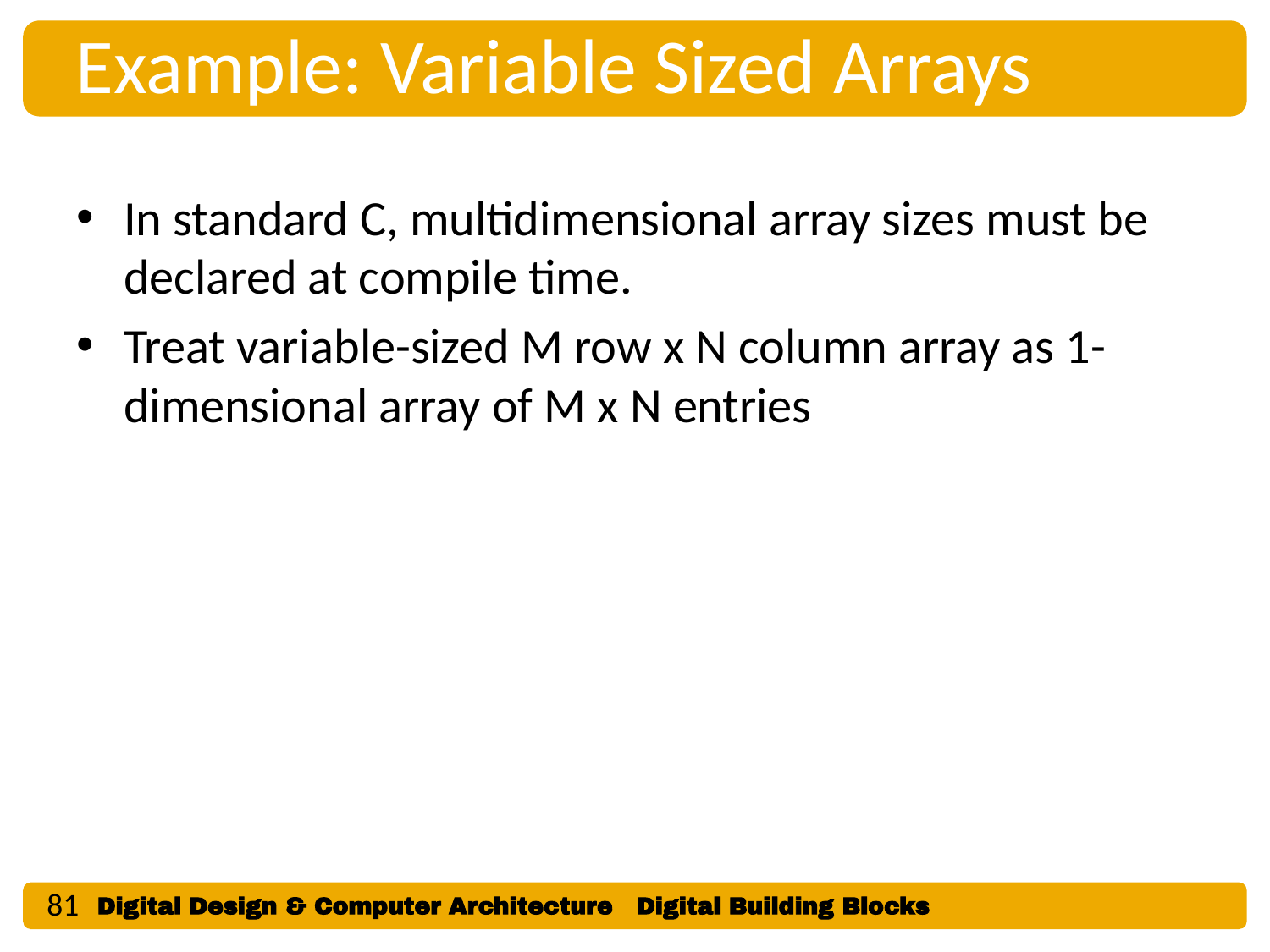

Example: Variable Sized Arrays
In standard C, multidimensional array sizes must be declared at compile time.
Treat variable-sized M row x N column array as 1-dimensional array of M x N entries
81